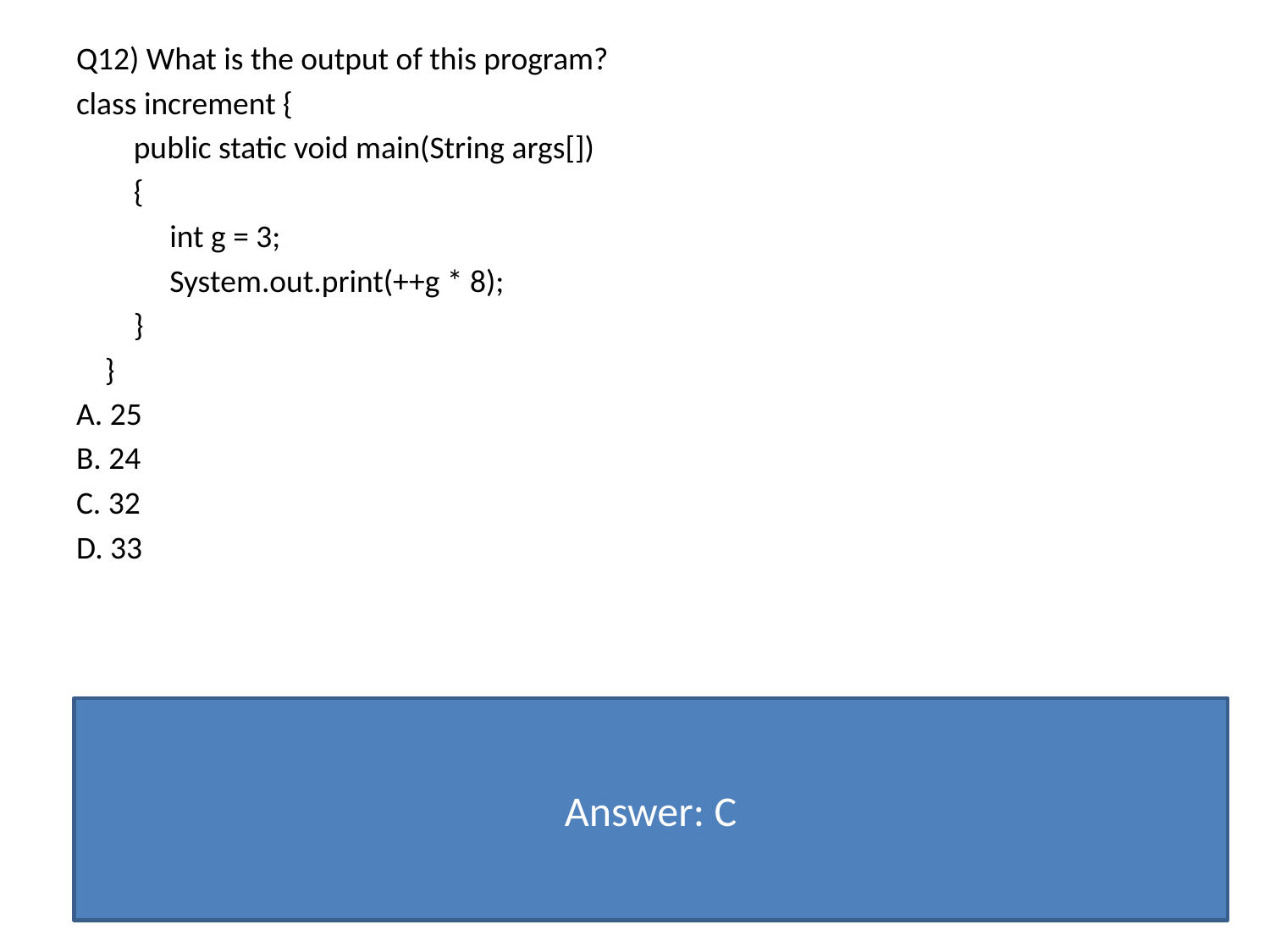

Q12) What is the output of this program?
class increment {
        public static void main(String args[])
        {
             int g = 3;
             System.out.print(++g * 8);
        }
    }
A. 25
B. 24
C. 32
D. 33
Answer: C